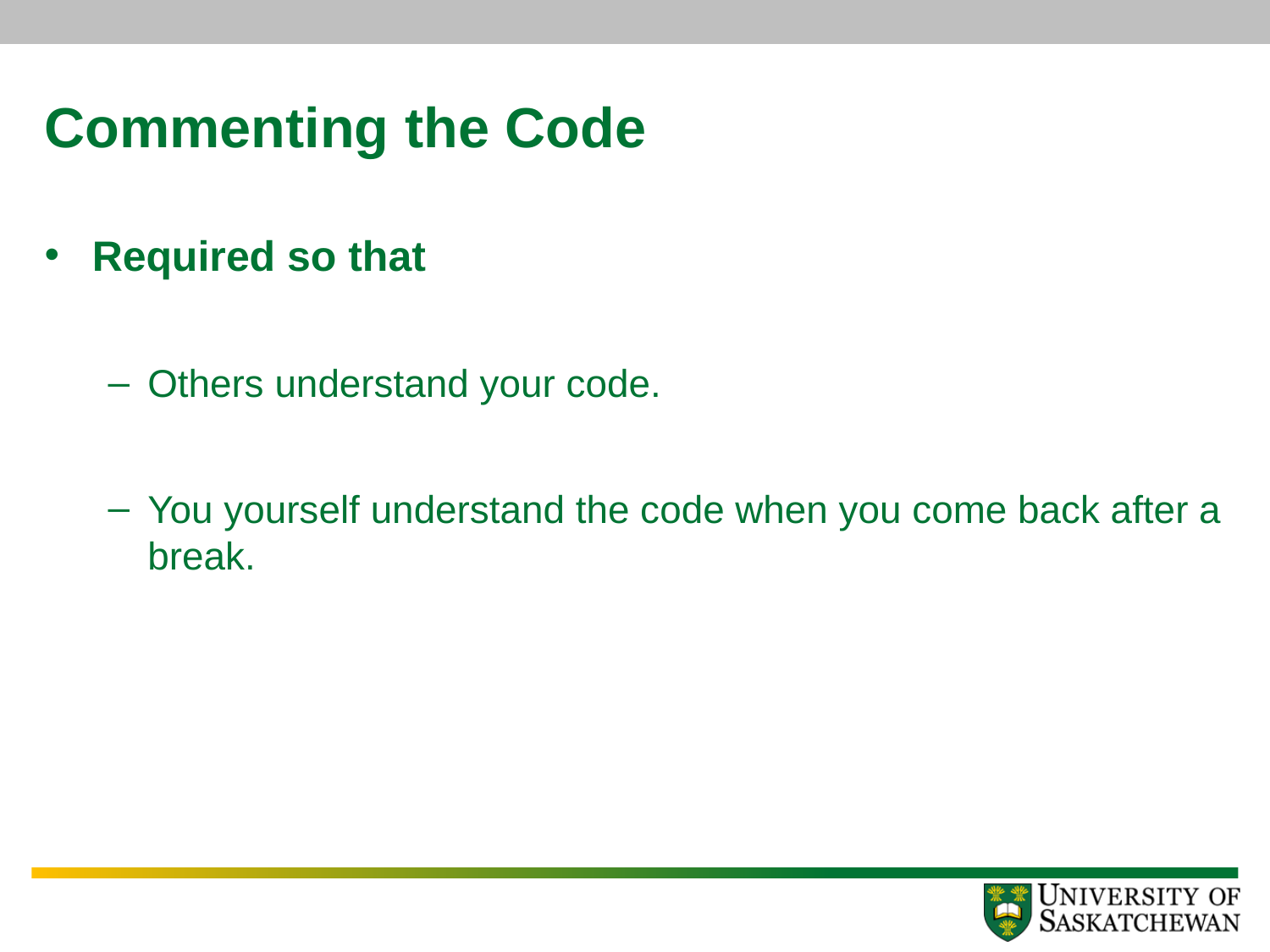

# Commenting the Code
Required so that

Others understand your code.

You yourself understand the code when you come back after a break.